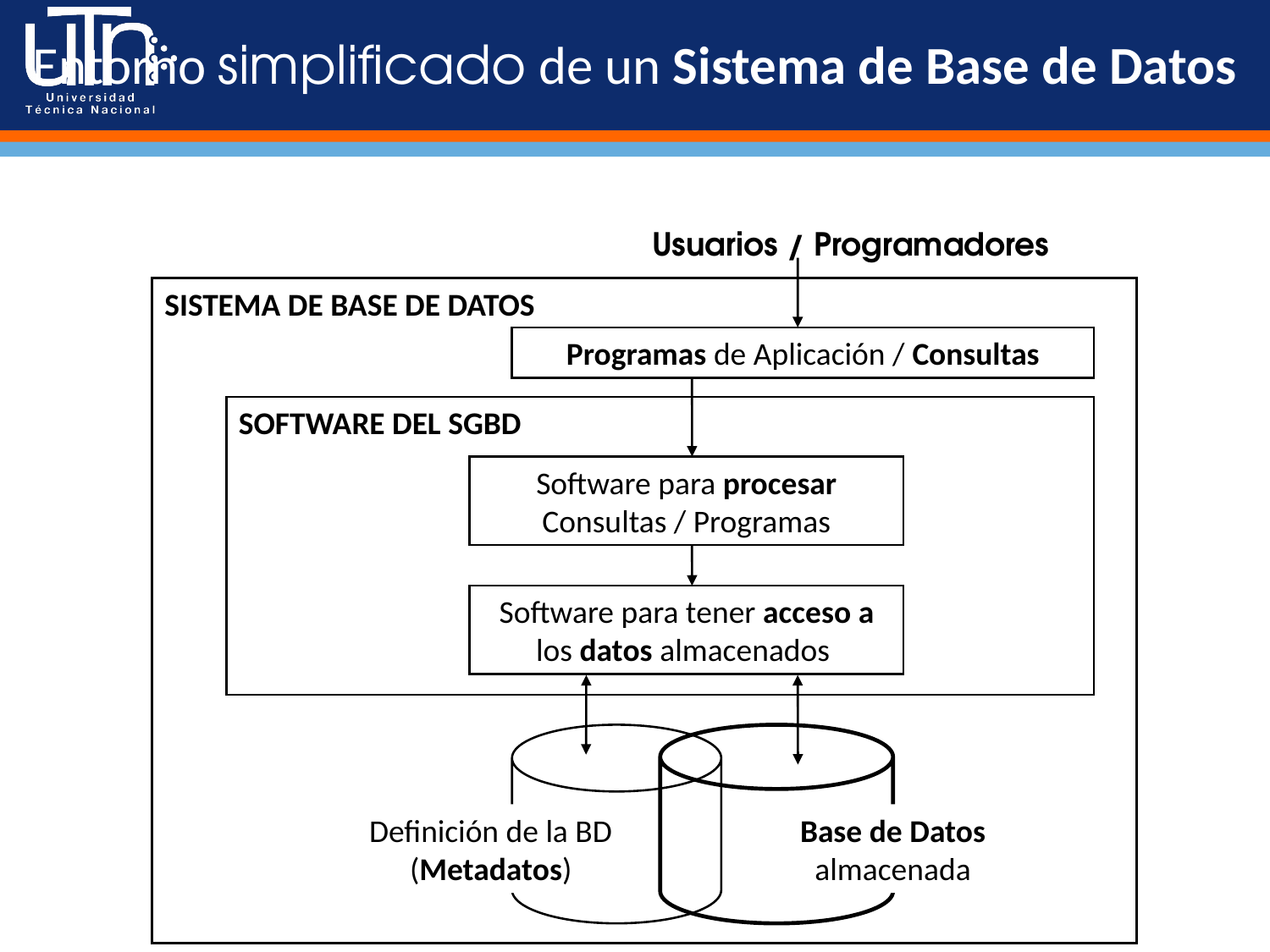

# Entorno simplificado de un Sistema de Base de Datos

Usuarios / Programadores

SISTEMA DE BASE DE DATOS
Programas de Aplicación / Consultas

SOFTWARE DEL SGBD
Software para procesar Consultas / Programas

Software para tener acceso a los datos almacenados

Definición de la BD (Metadatos)
Base de Datos almacenada